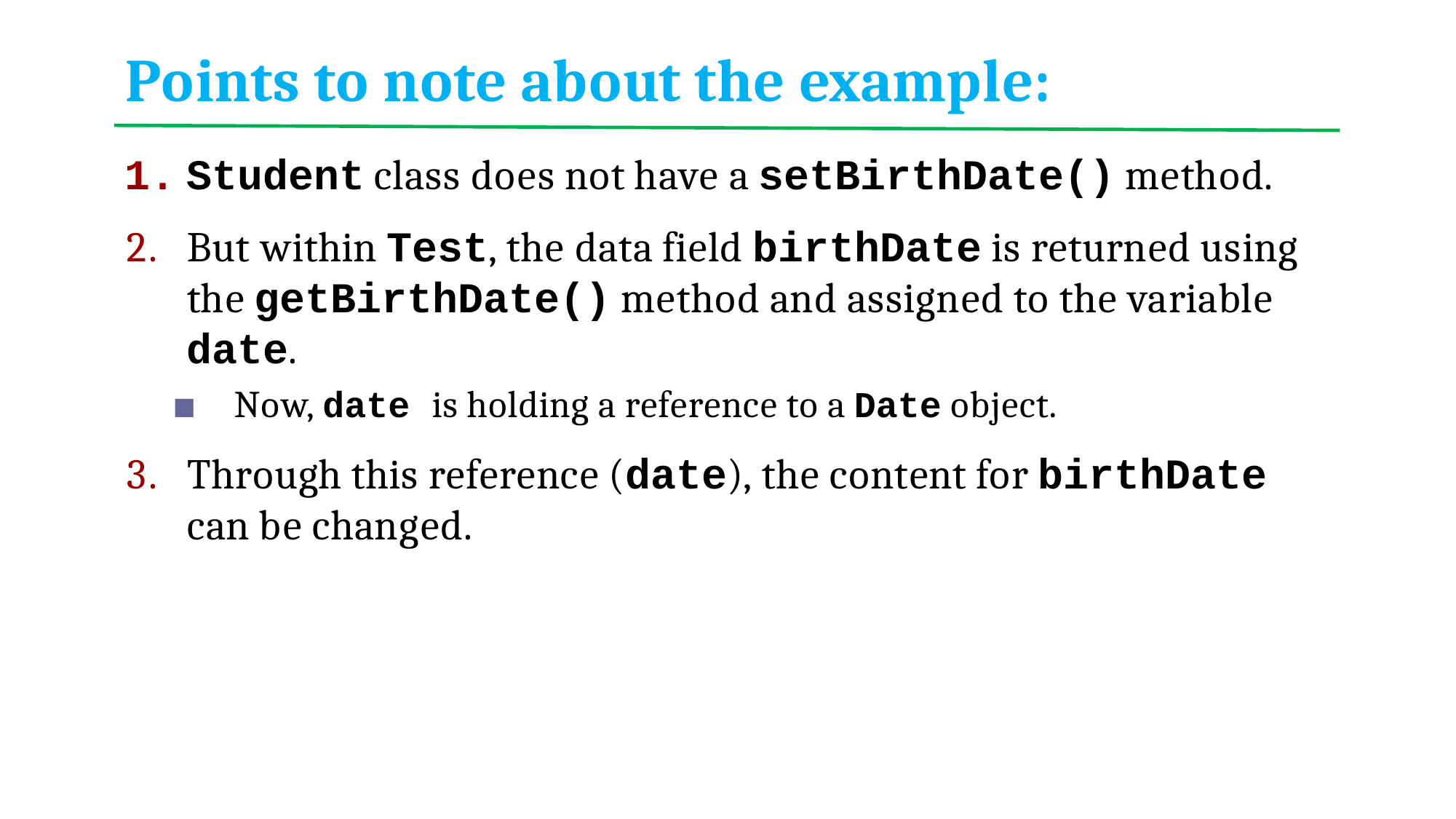

# Points to note about the example:
Student class does not have a setBirthDate() method.
But within Test, the data field birthDate is returned using the getBirthDate() method and assigned to the variable date.
Now, date is holding a reference to a Date object.
Through this reference (date), the content for birthDate can be changed.